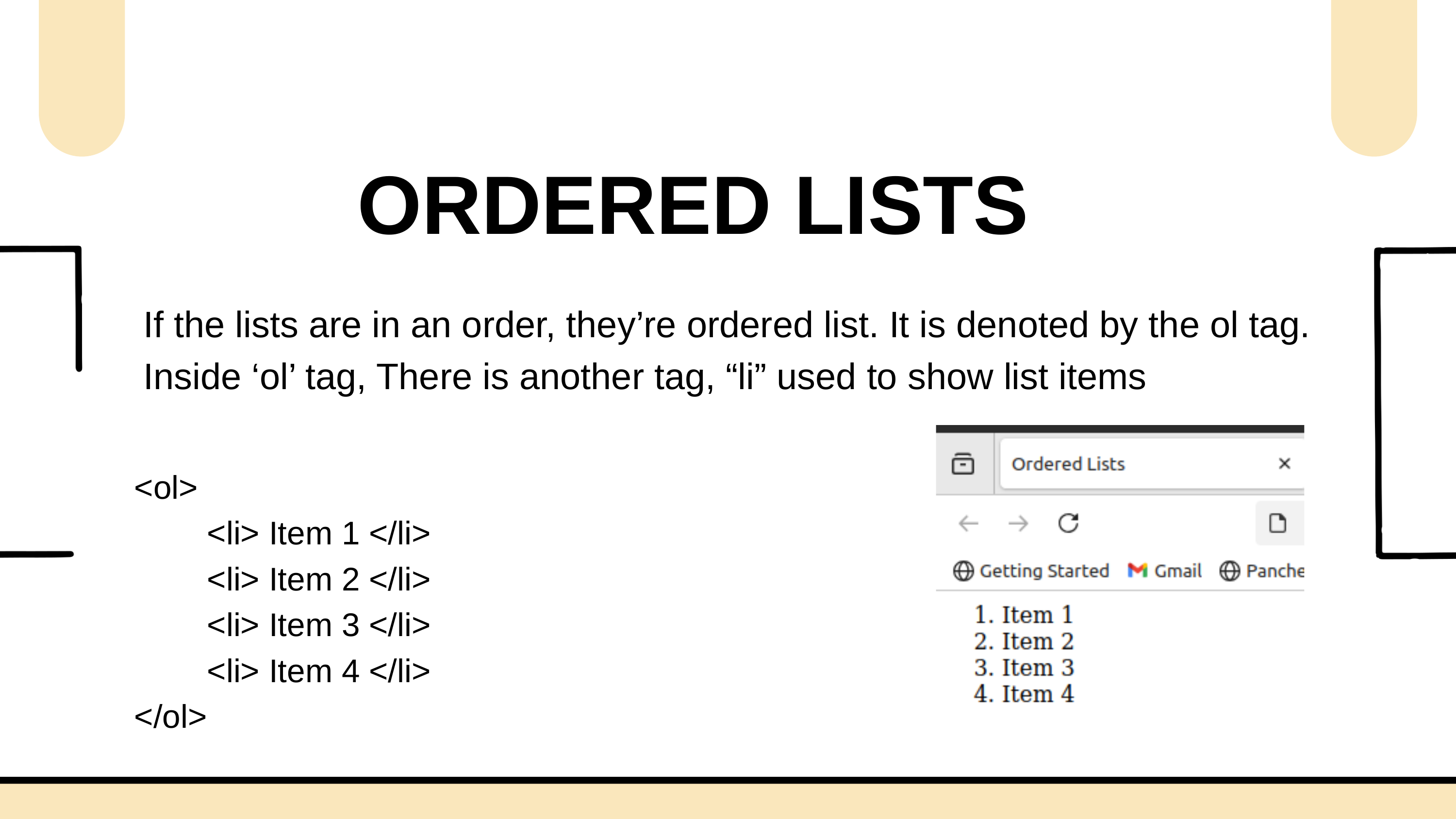

ORDERED LISTS

If the lists are in an order, they’re ordered list. It is denoted by the ol tag. Inside ‘ol’ tag, There is another tag, “li” used to show list items

<ol>
        <li> Item 1 </li>
        <li> Item 2 </li>
        <li> Item 3 </li>
        <li> Item 4 </li>
</ol>